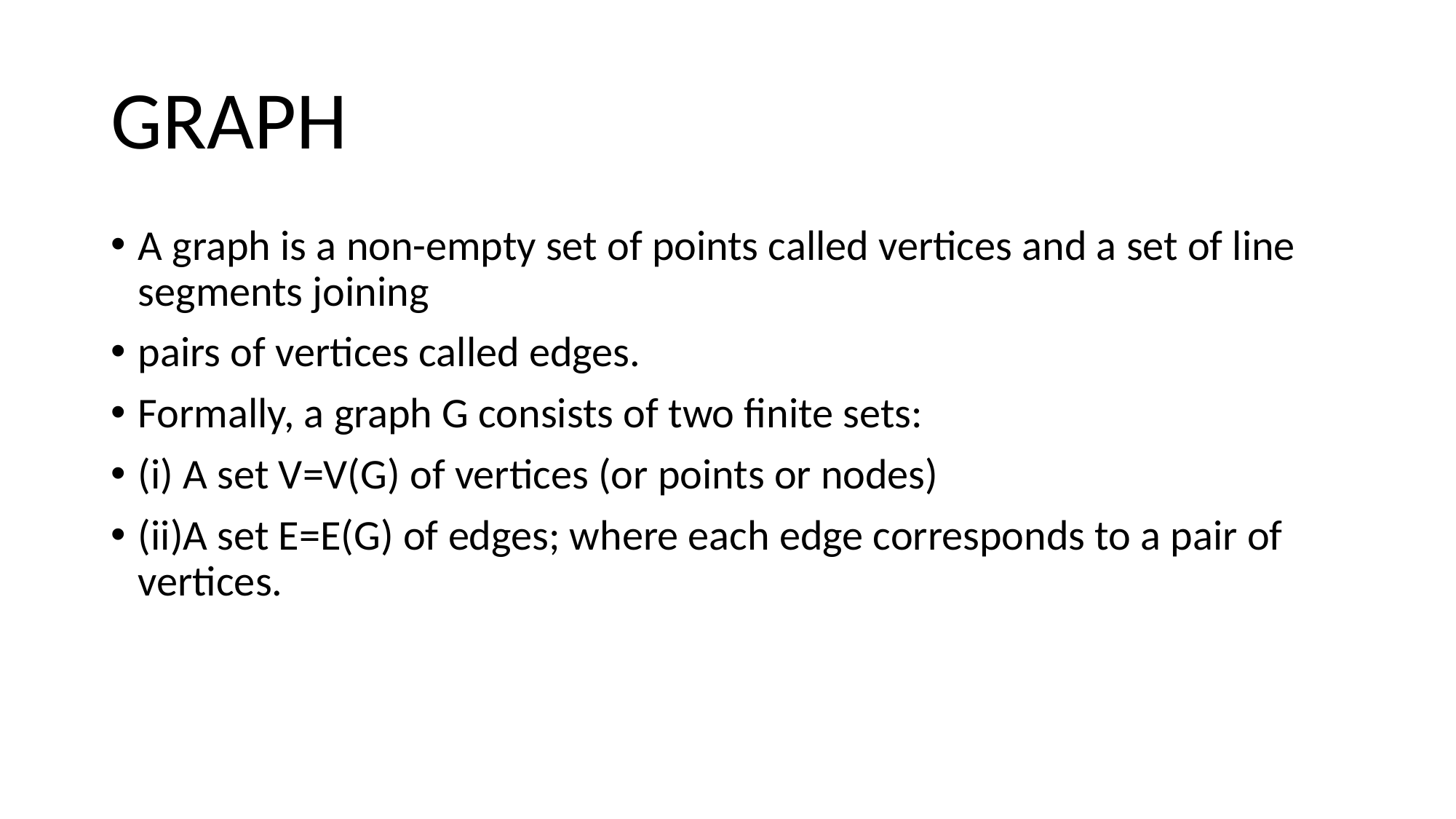

# GRAPH
A graph is a non-empty set of points called vertices and a set of line segments joining
pairs of vertices called edges.
Formally, a graph G consists of two finite sets:
(i) A set V=V(G) of vertices (or points or nodes)
(ii)A set E=E(G) of edges; where each edge corresponds to a pair of vertices.